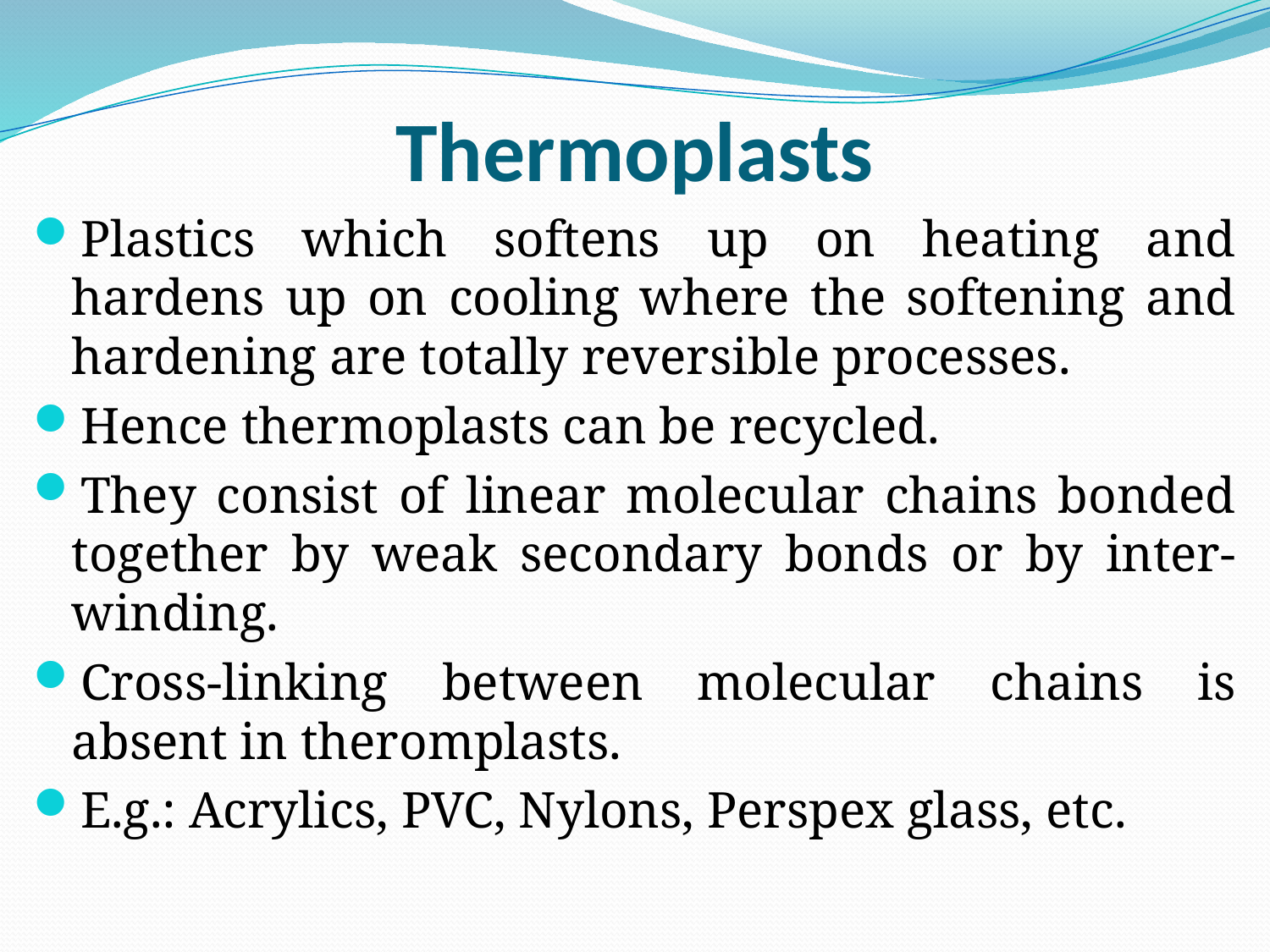

# Thermoplasts
Plastics which softens up on heating and hardens up on cooling where the softening and hardening are totally reversible processes.
Hence thermoplasts can be recycled.
They consist of linear molecular chains bonded together by weak secondary bonds or by inter-winding.
Cross-linking between molecular chains is absent in theromplasts.
E.g.: Acrylics, PVC, Nylons, Perspex glass, etc.